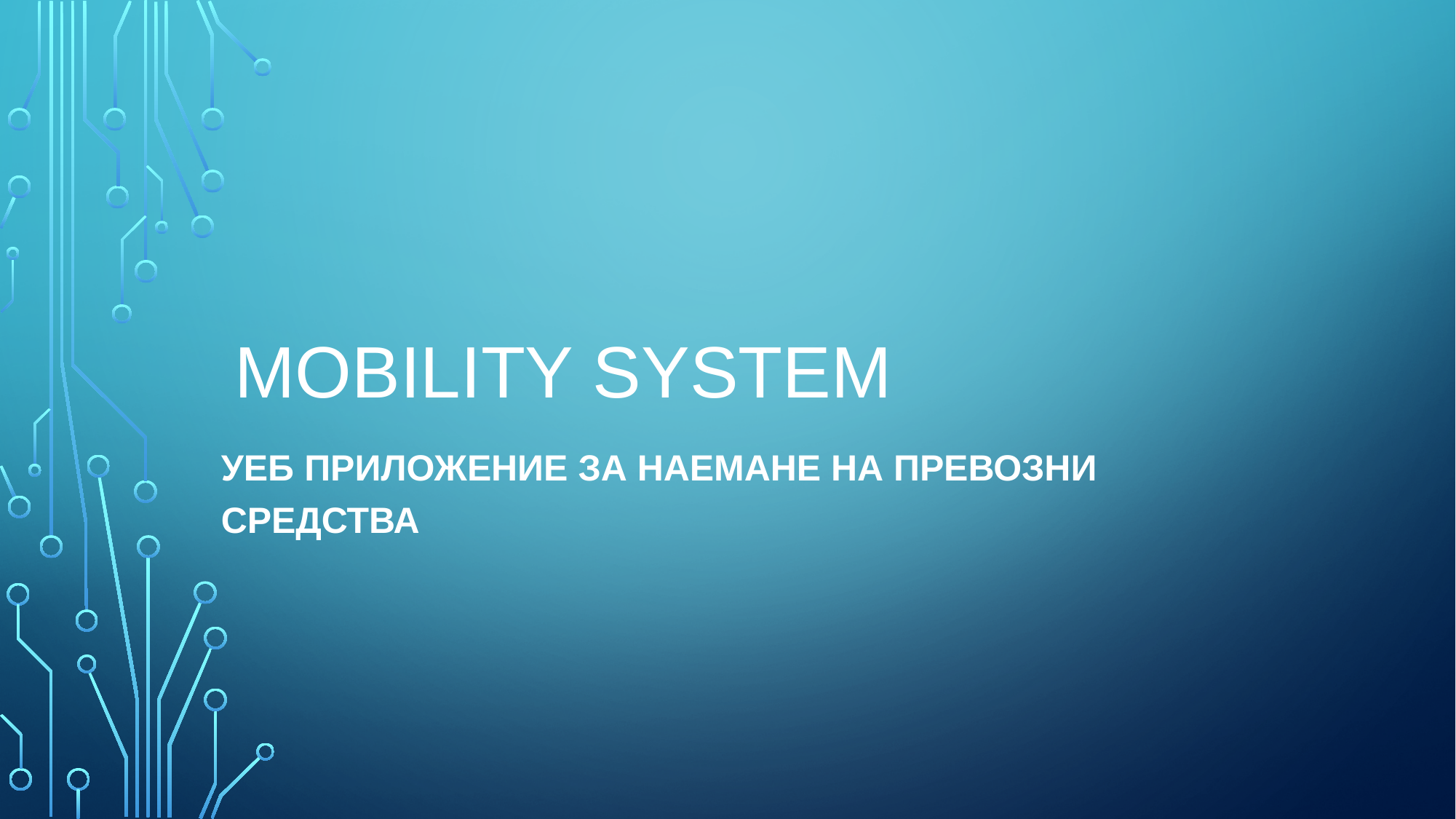

# Mobility System
Уеб ПРИЛОЖЕНИЕ за наемане на превозни средства